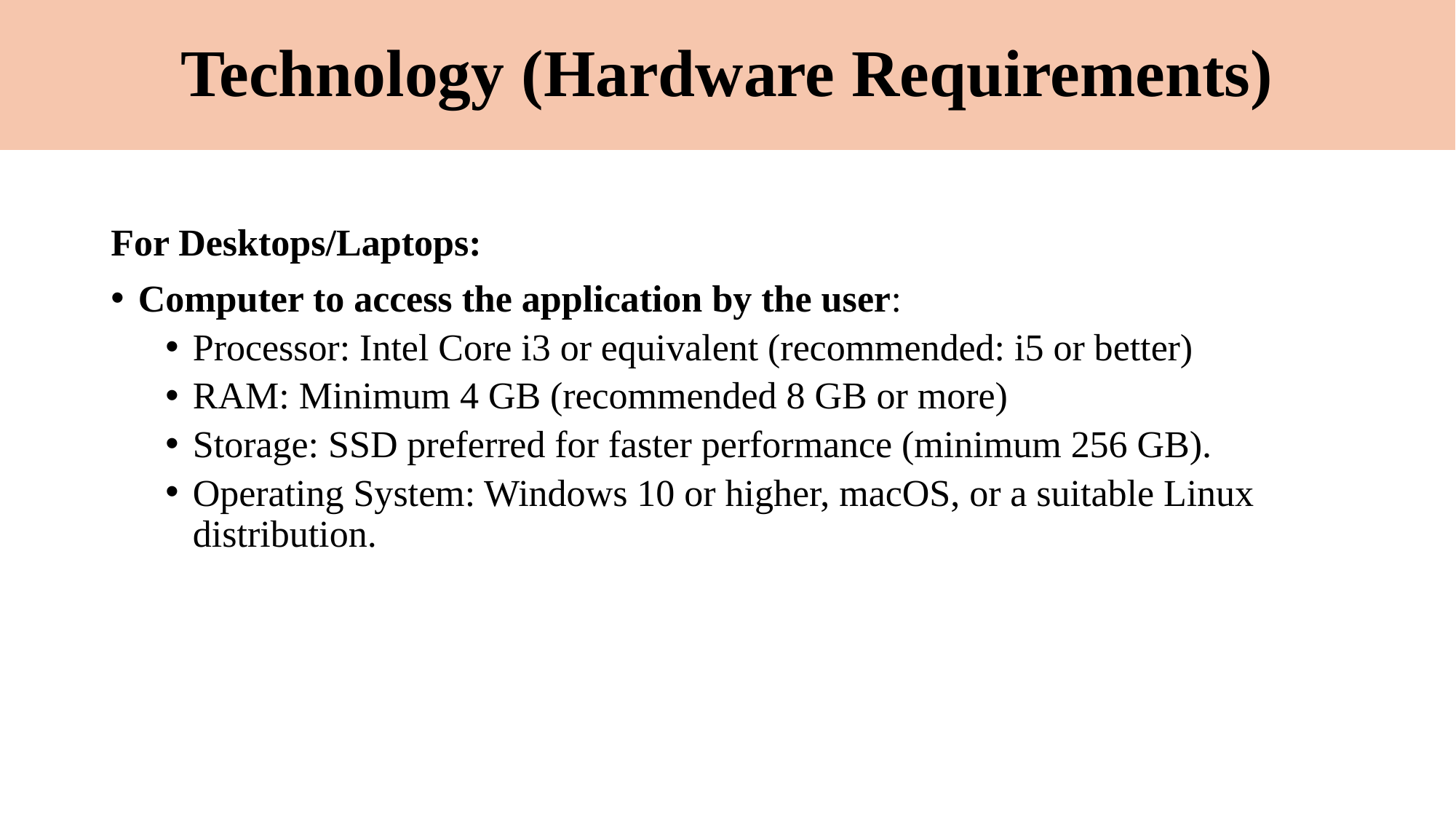

# Technology (Hardware Requirements)
For Desktops/Laptops:
Computer to access the application by the user:
Processor: Intel Core i3 or equivalent (recommended: i5 or better)
RAM: Minimum 4 GB (recommended 8 GB or more)
Storage: SSD preferred for faster performance (minimum 256 GB).
Operating System: Windows 10 or higher, macOS, or a suitable Linux distribution.